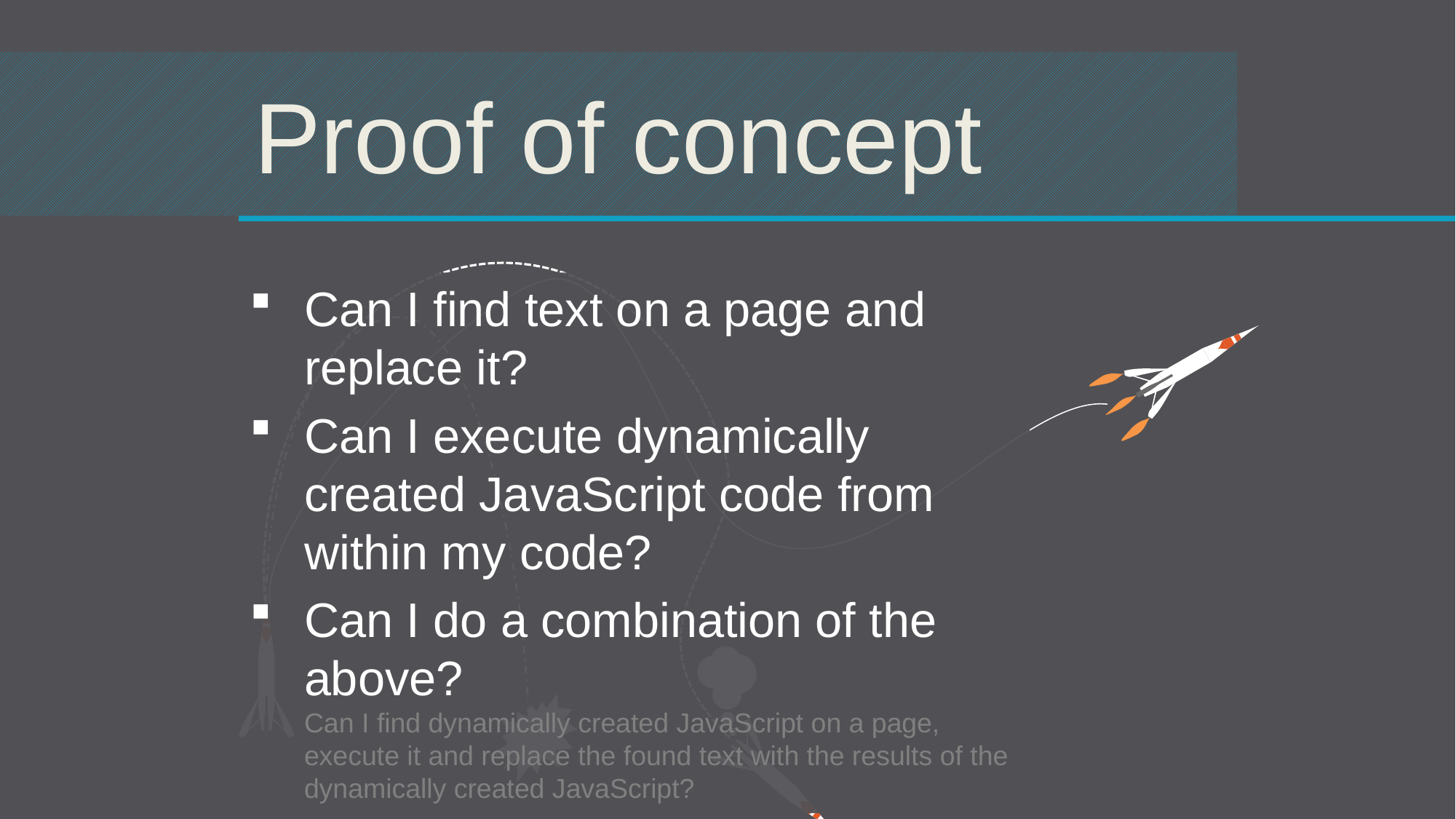

Proof of concept

Can I find text on a page and replace it?
Can I execute dynamically created JavaScript code from within my code?
Can I do a combination of the above?
Can I find dynamically created JavaScript on a page, execute it and replace the found text with the results of the dynamically created JavaScript?